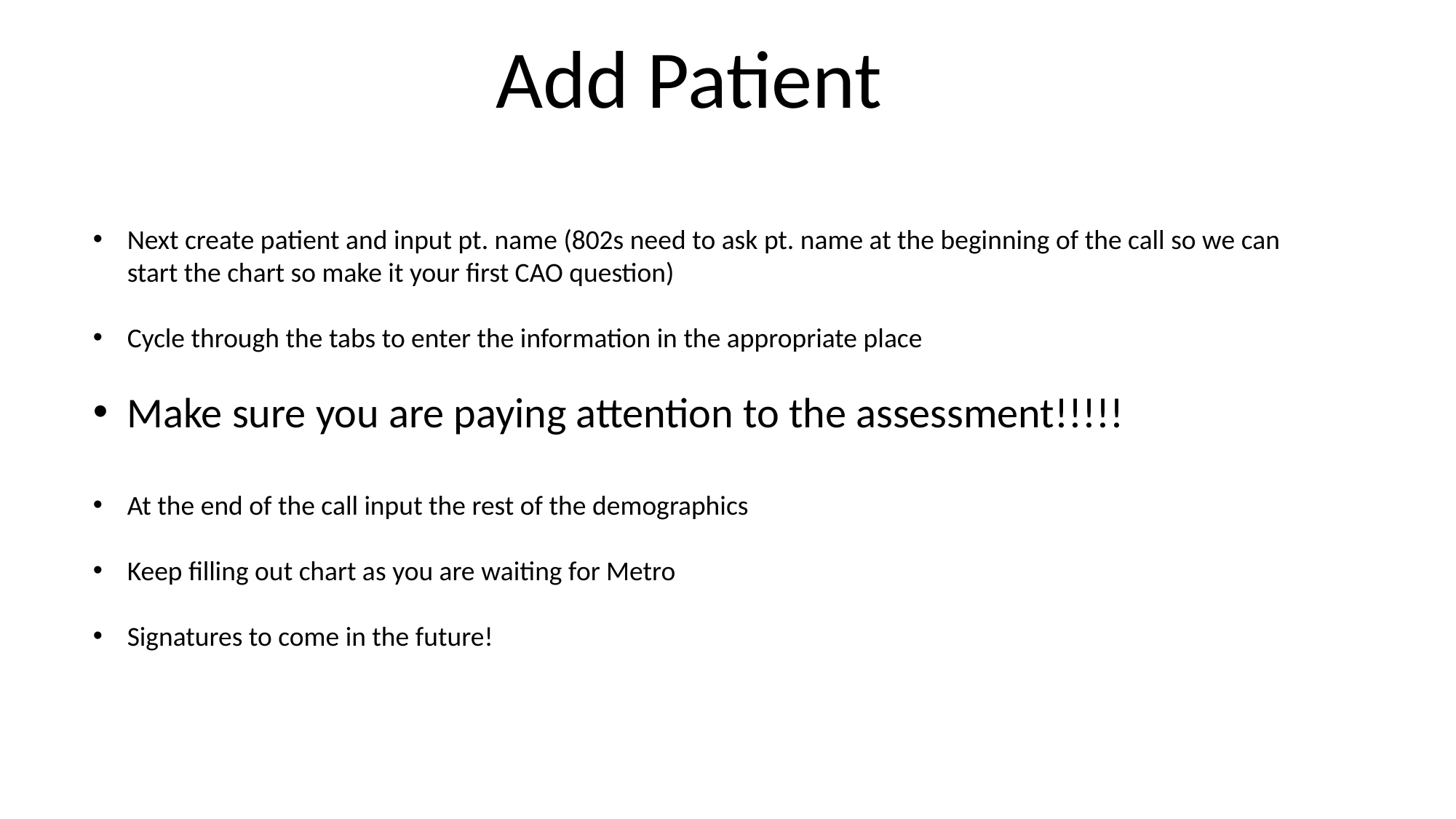

Add Patient
Next create patient and input pt. name (802s need to ask pt. name at the beginning of the call so we can start the chart so make it your first CAO question)

Cycle through the tabs to enter the information in the appropriate place

Make sure you are paying attention to the assessment!!!!!

At the end of the call input the rest of the demographics

Keep filling out chart as you are waiting for Metro

Signatures to come in the future!